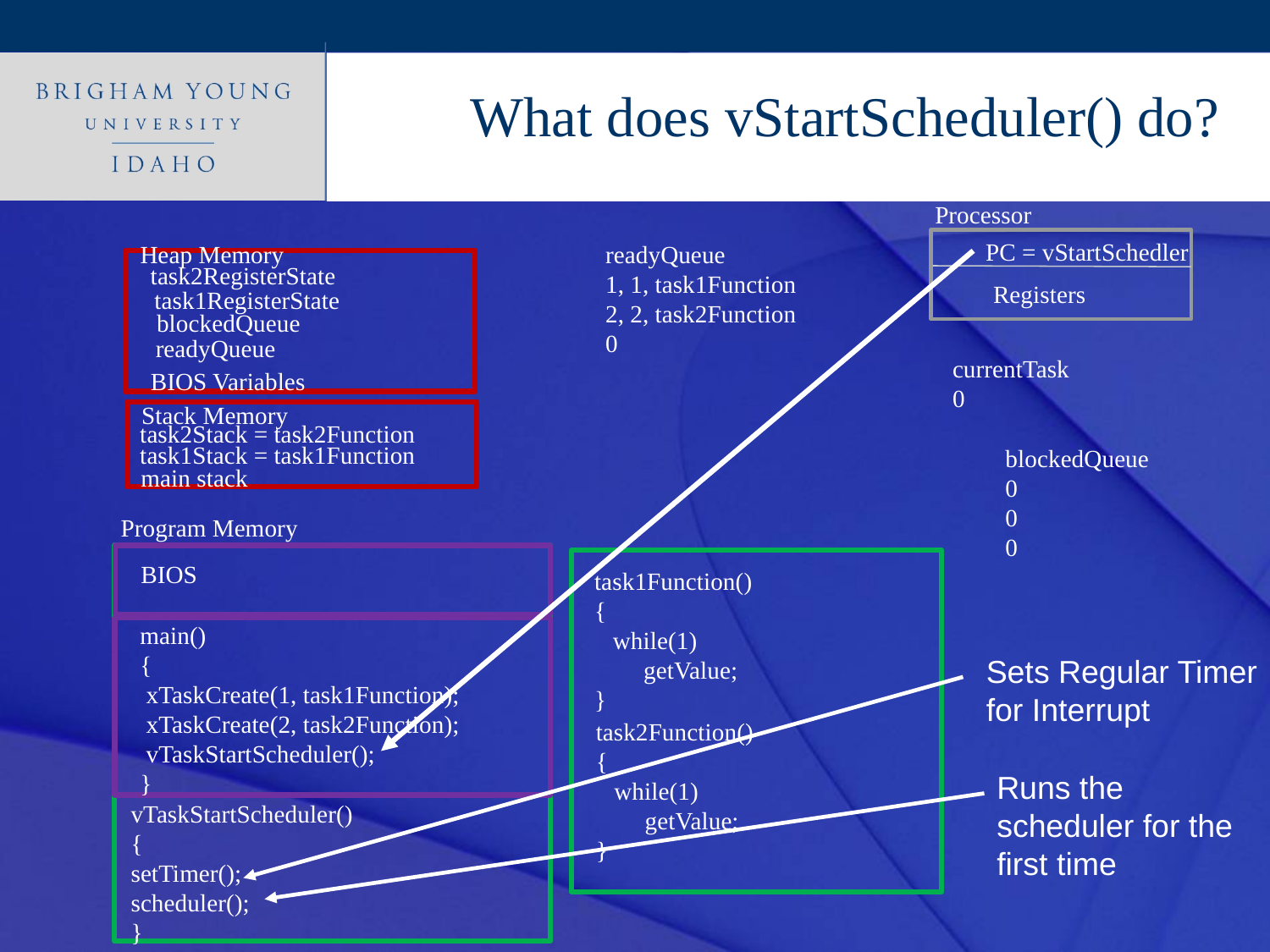

What does vStartScheduler() do?
Processor
PC = vStartSchedler

Heap Memory
readyQueue
1, 1, task1Function
2, 2, task2Function
0

task2RegisterState
Registers
task1RegisterState
blockedQueue
readyQueue
currentTask
0
BIOS Variables
Stack Memory

task2Stack = task2Function
task1Stack = task1Function
blockedQueue
0
0
0
main stack
Program Memory

BIOS
task1Function()
{
   while(1)
        getValue;
}
main()
{
 xTaskCreate(1, task1Function);
 xTaskCreate(2, task2Function);
 vTaskStartScheduler();
}

Sets Regular Timer for Interrupt
task2Function()
{
   while(1)
        getValue;
}
Runs the scheduler for the first time
vTaskStartScheduler()
{
setTimer();
scheduler();
}